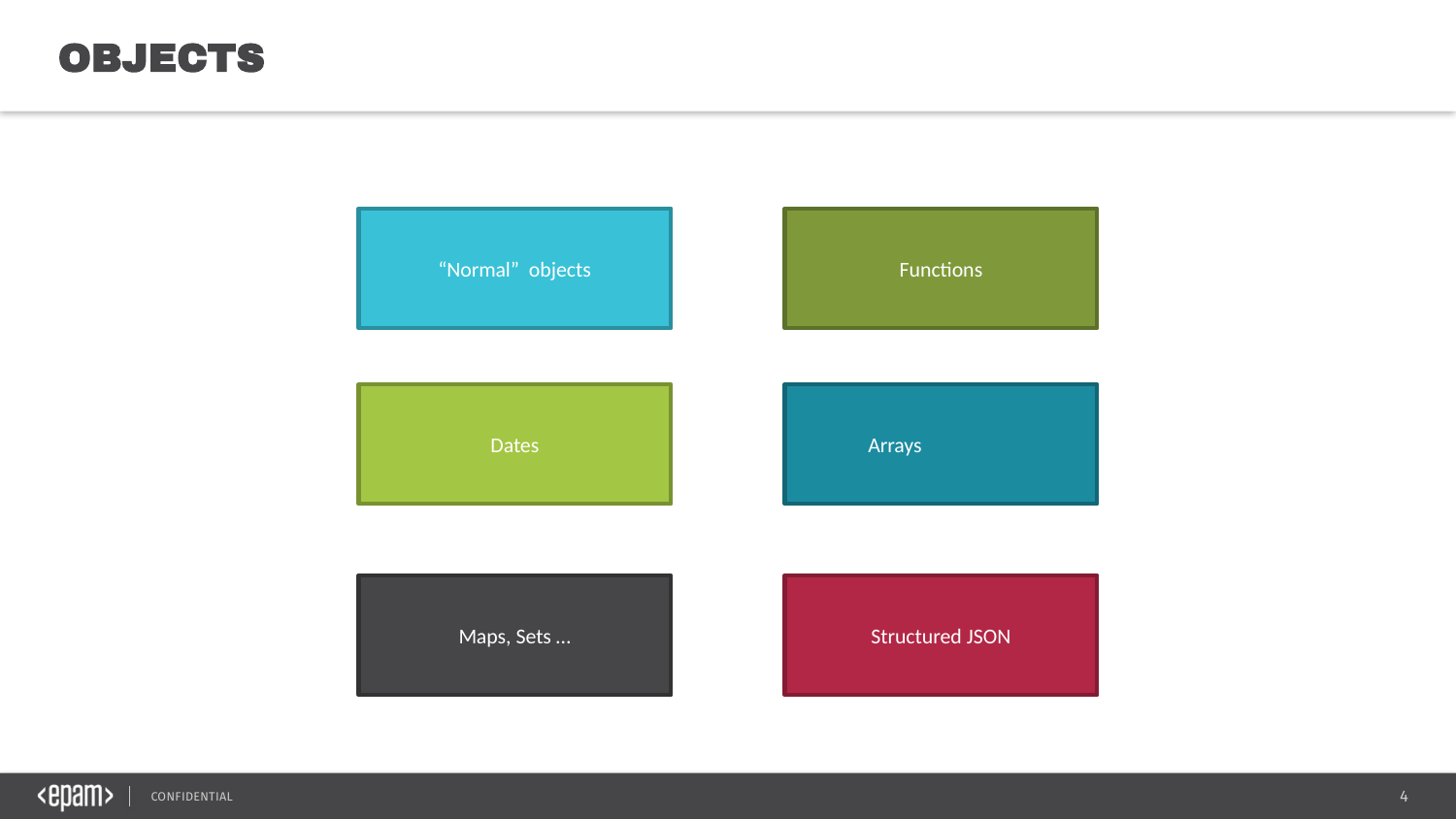

Objects
“Normal”  objects
Functions
Dates
Arrays
Maps, Sets …
Structured JSON